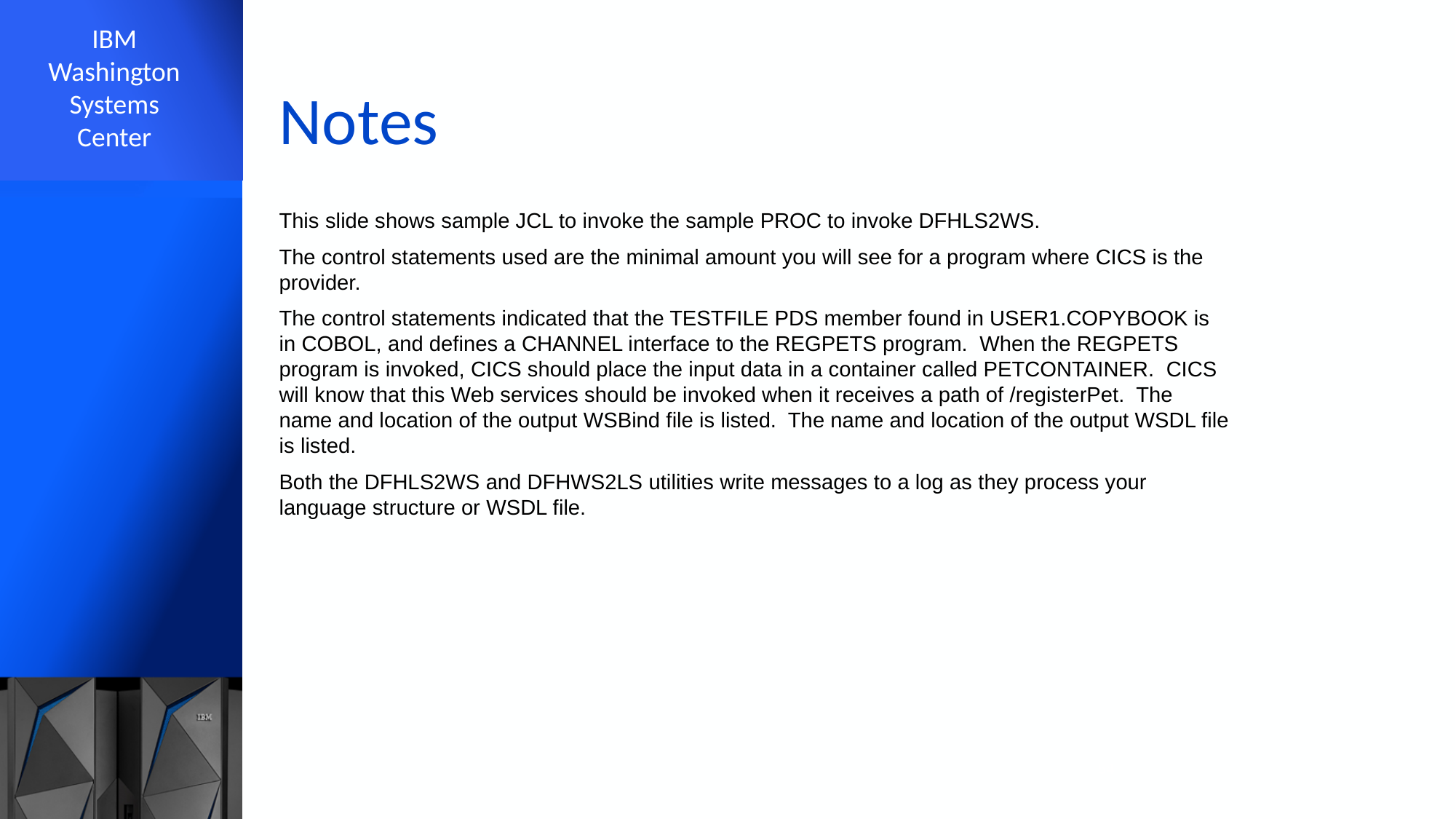

# Notes
This slide shows sample JCL to invoke the sample PROC to invoke DFHLS2WS.
The control statements used are the minimal amount you will see for a program where CICS is the provider.
The control statements indicated that the TESTFILE PDS member found in USER1.COPYBOOK is in COBOL, and defines a CHANNEL interface to the REGPETS program.  When the REGPETS program is invoked, CICS should place the input data in a container called PETCONTAINER.  CICS will know that this Web services should be invoked when it receives a path of /registerPet.  The name and location of the output WSBind file is listed.  The name and location of the output WSDL file is listed.
Both the DFHLS2WS and DFHWS2LS utilities write messages to a log as they process your language structure or WSDL file.

54